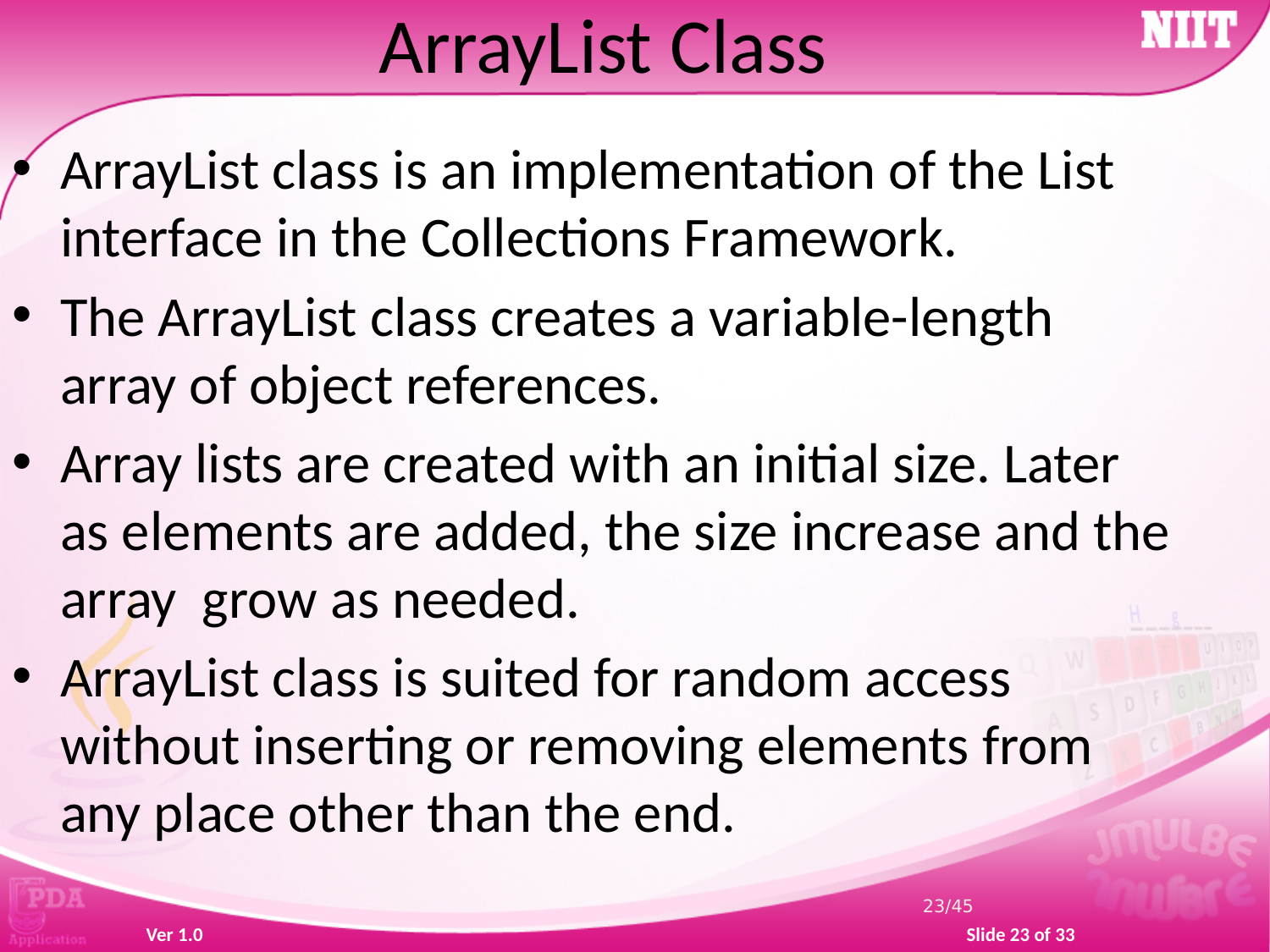

ArrayList Class
ArrayList class is an implementation of the List interface in the Collections Framework.
The ArrayList class creates a variable-length array of object references.
Array lists are created with an initial size. Later as elements are added, the size increase and the array  grow as needed.
ArrayList class is suited for random access without inserting or removing elements from any place other than the end.

23/45